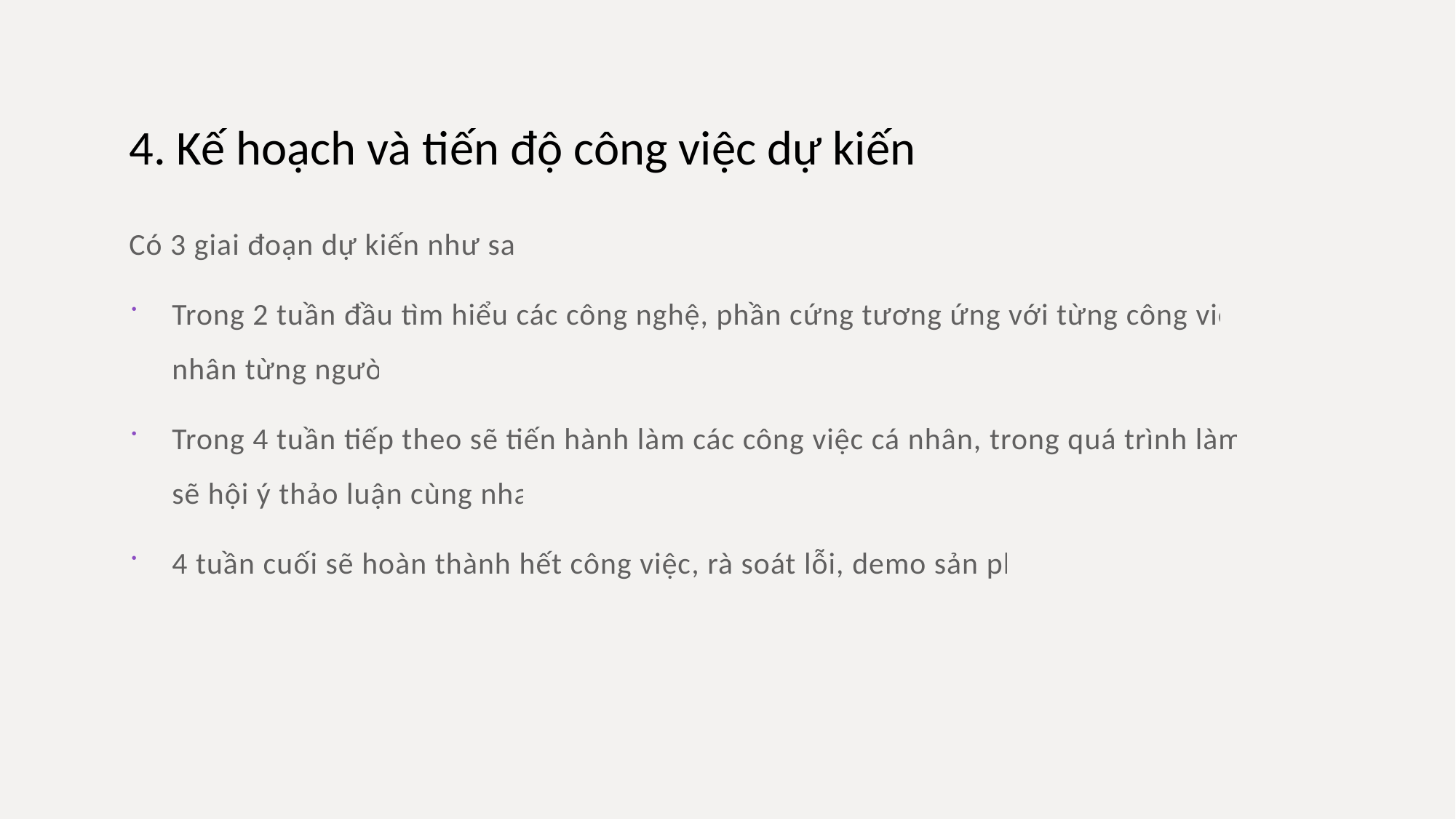

# 4. Kế hoạch và tiến độ công việc dự kiến
Có 3 giai đoạn dự kiến như sau:
Trong 2 tuần đầu tìm hiểu các công nghệ, phần cứng tương ứng với từng công việc cá nhân từng người
Trong 4 tuần tiếp theo sẽ tiến hành làm các công việc cá nhân, trong quá trình làm việc sẽ hội ý thảo luận cùng nhau
4 tuần cuối sẽ hoàn thành hết công việc, rà soát lỗi, demo sản phẩm